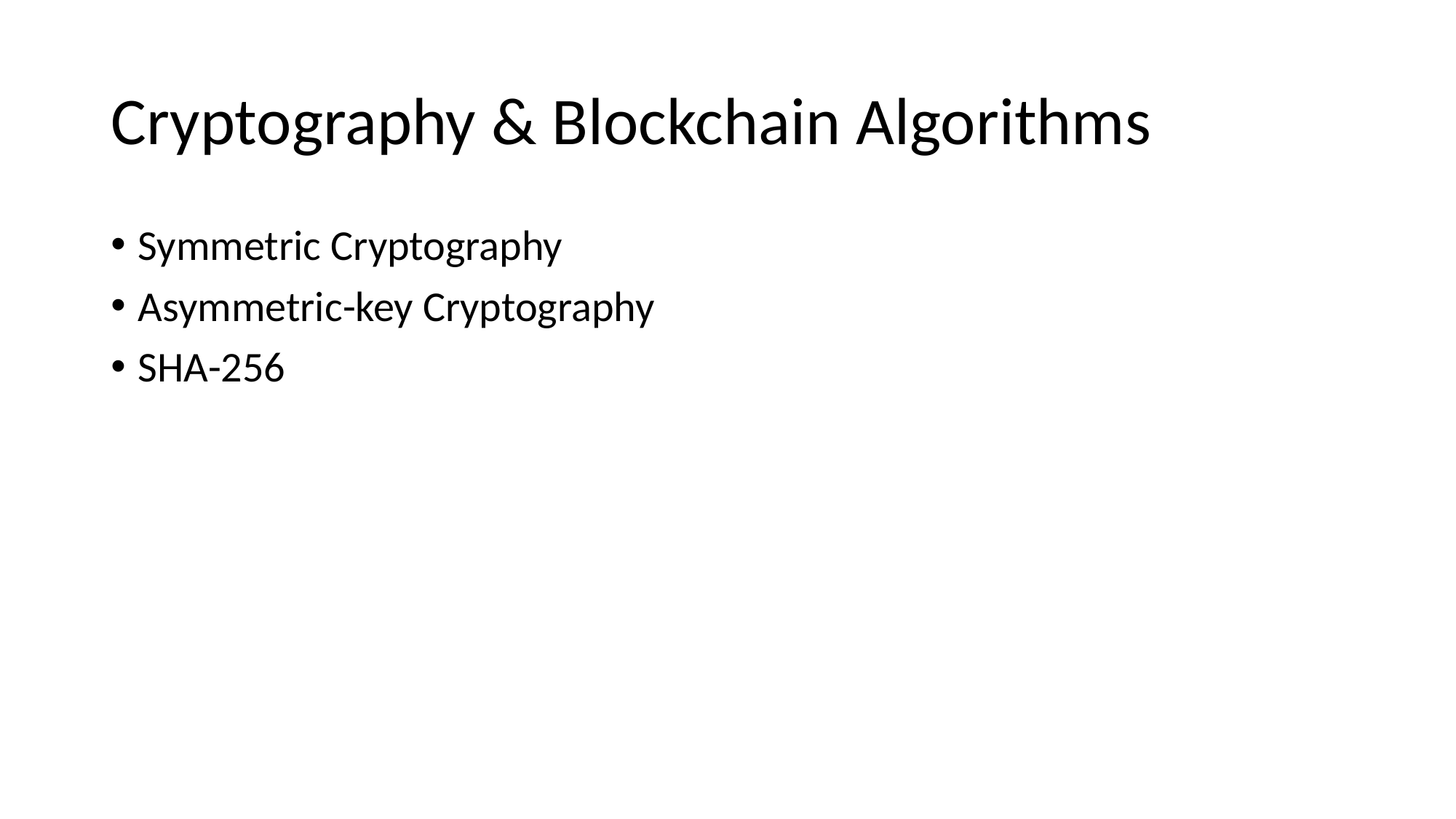

# Cryptography & Blockchain Algorithms
Symmetric Cryptography
Asymmetric-key Cryptography
SHA-256